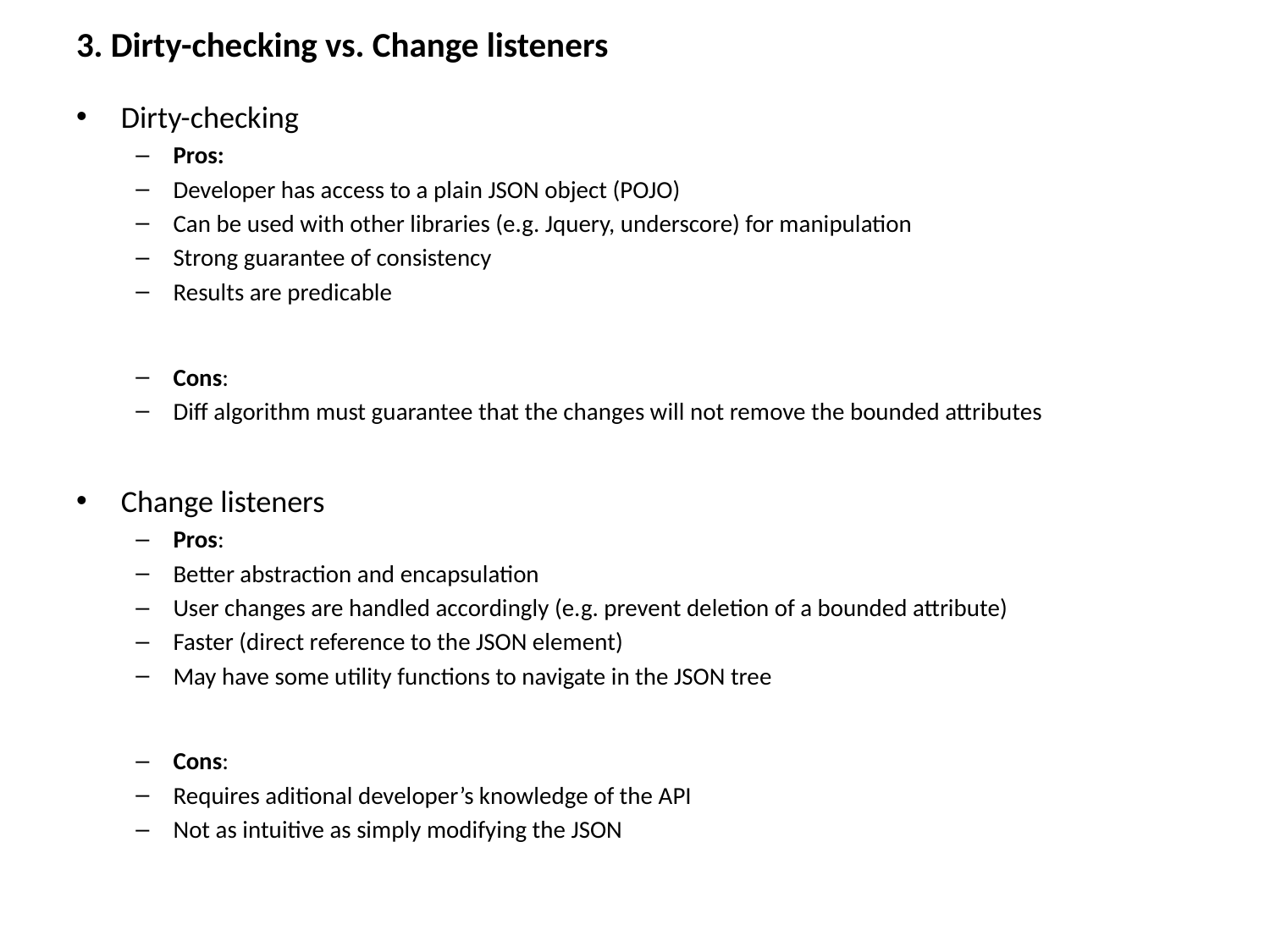

# 3. Dirty-checking vs. Change listeners
Dirty-checking
Pros:
Developer has access to a plain JSON object (POJO)
Can be used with other libraries (e.g. Jquery, underscore) for manipulation
Strong guarantee of consistency
Results are predicable

Cons:
Diff algorithm must guarantee that the changes will not remove the bounded attributes

Change listeners
Pros:
Better abstraction and encapsulation
User changes are handled accordingly (e.g. prevent deletion of a bounded attribute)
Faster (direct reference to the JSON element)
May have some utility functions to navigate in the JSON tree

Cons:
Requires aditional developer’s knowledge of the API
Not as intuitive as simply modifying the JSON